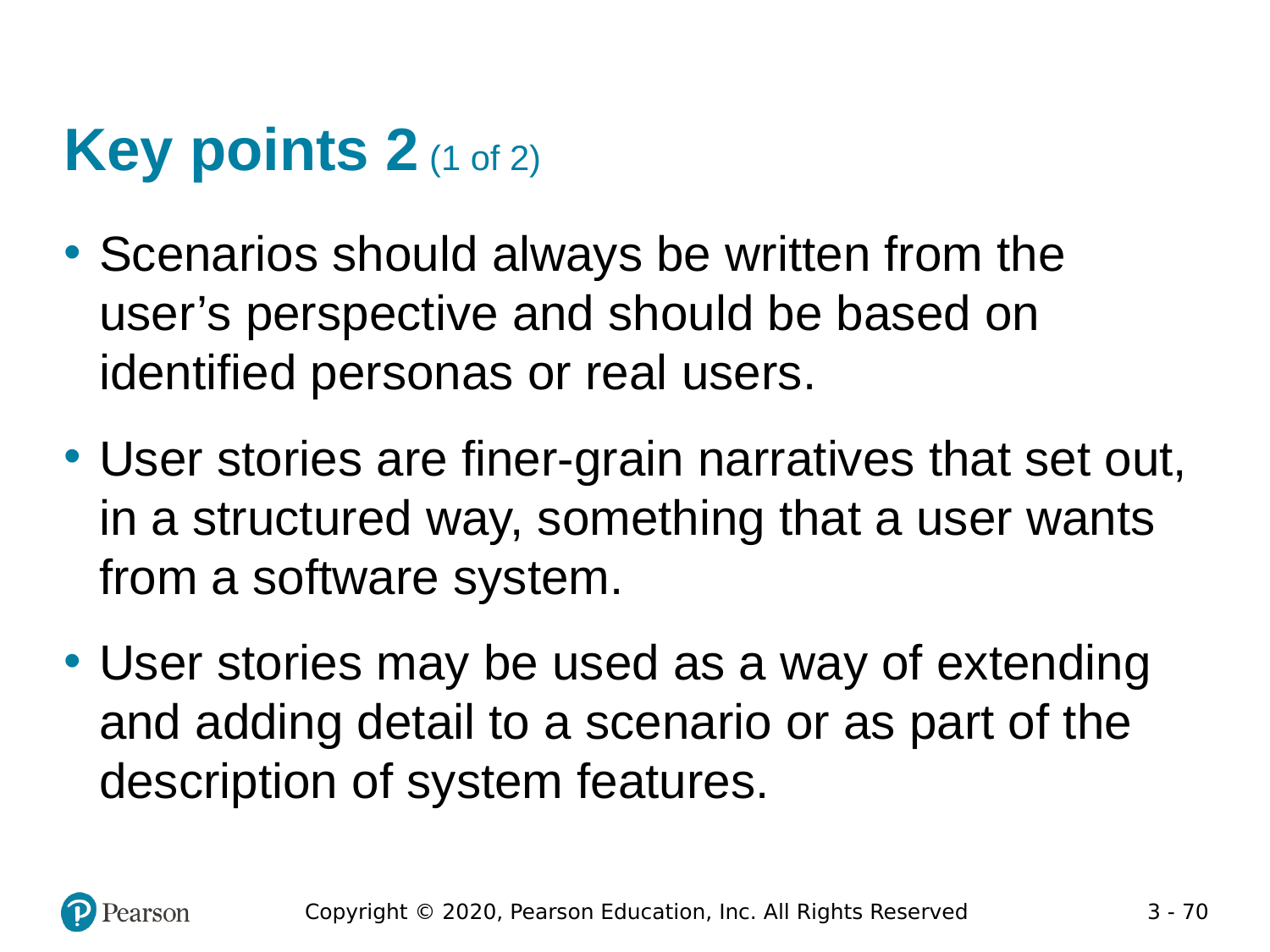

# Key points 2 (1 of 2)
Scenarios should always be written from the user’s perspective and should be based on identified personas or real users.
User stories are finer-grain narratives that set out, in a structured way, something that a user wants from a software system.
User stories may be used as a way of extending and adding detail to a scenario or as part of the description of system features.